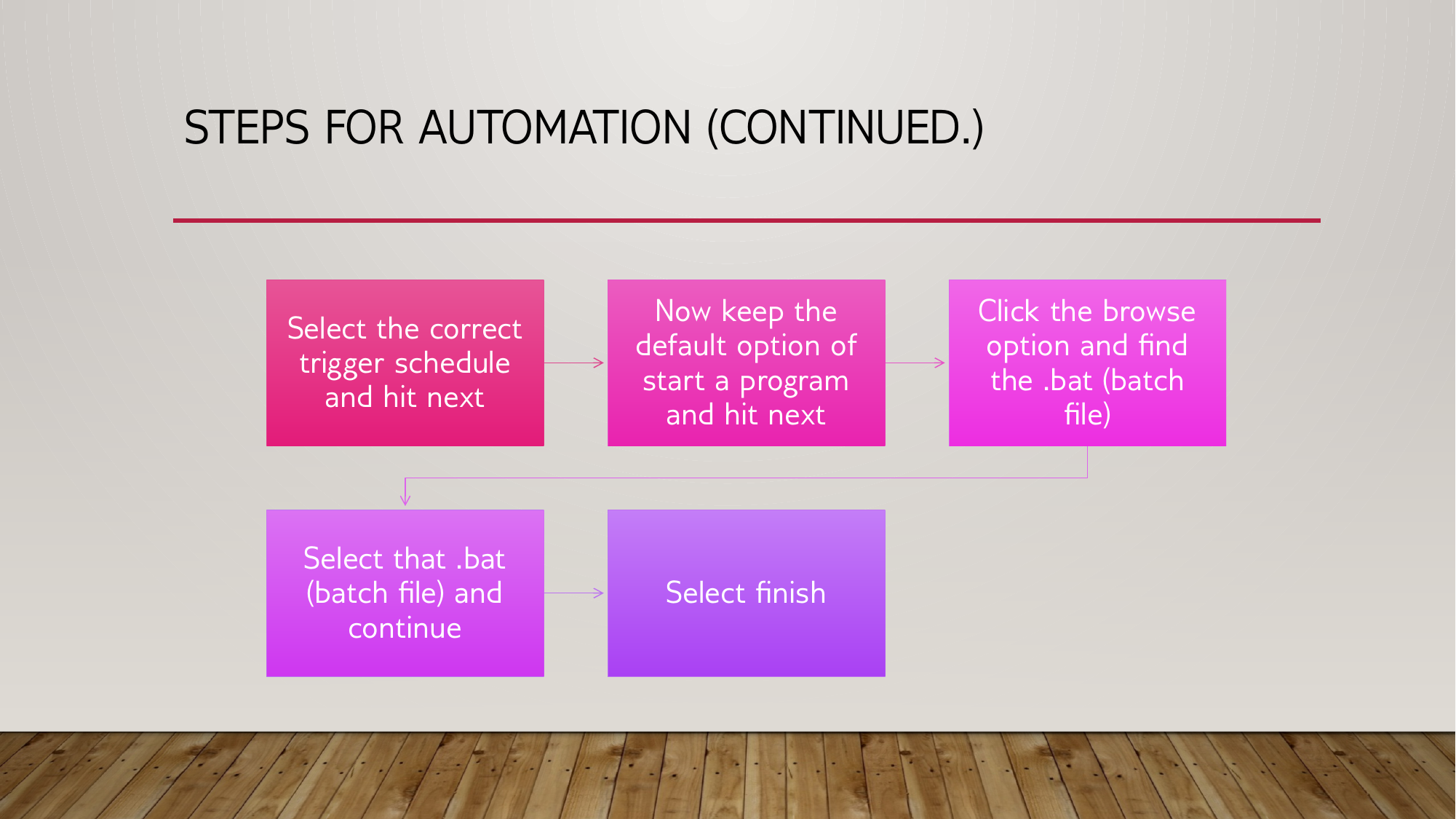

# Steps for automation (Continued.)

Select the correct trigger schedule and hit next

Now keep the default option of start a program and hit next

Click the browse option and find the .bat (batch file)

Select that .bat (batch file) and continue
Select finish